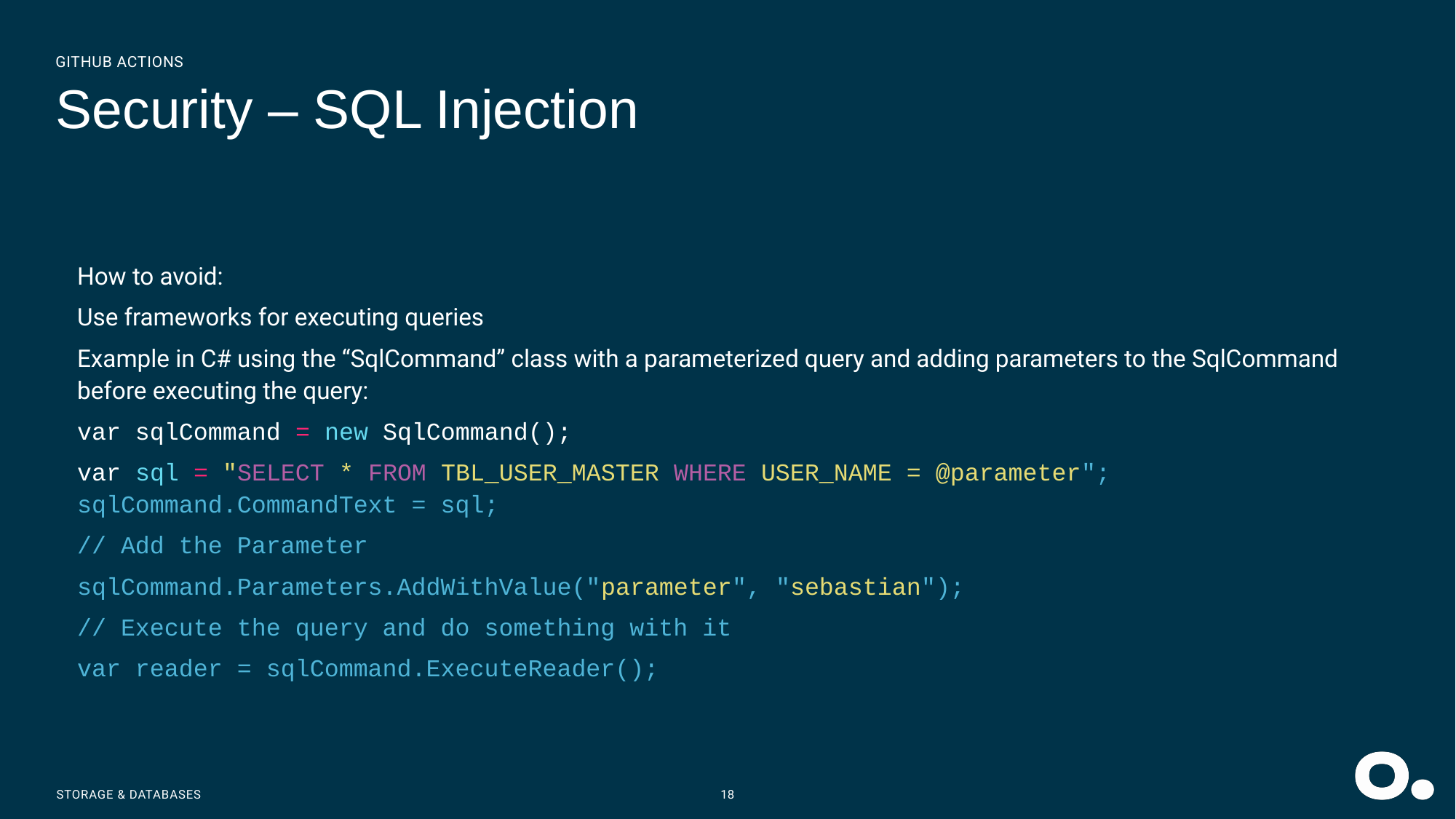

GitHub Actions
# Security – SQL Injection
How to avoid:
Use frameworks for executing queries
Example in C# using the “SqlCommand” class with a parameterized query and adding parameters to the SqlCommand before executing the query:
var sqlCommand = new SqlCommand();
var sql = "SELECT * FROM TBL_USER_MASTER WHERE USER_NAME = @parameter"; sqlCommand.CommandText = sql;
// Add the Parameter
sqlCommand.Parameters.AddWithValue("parameter", "sebastian");
// Execute the query and do something with it
var reader = sqlCommand.ExecuteReader();
Storage & Databases
18